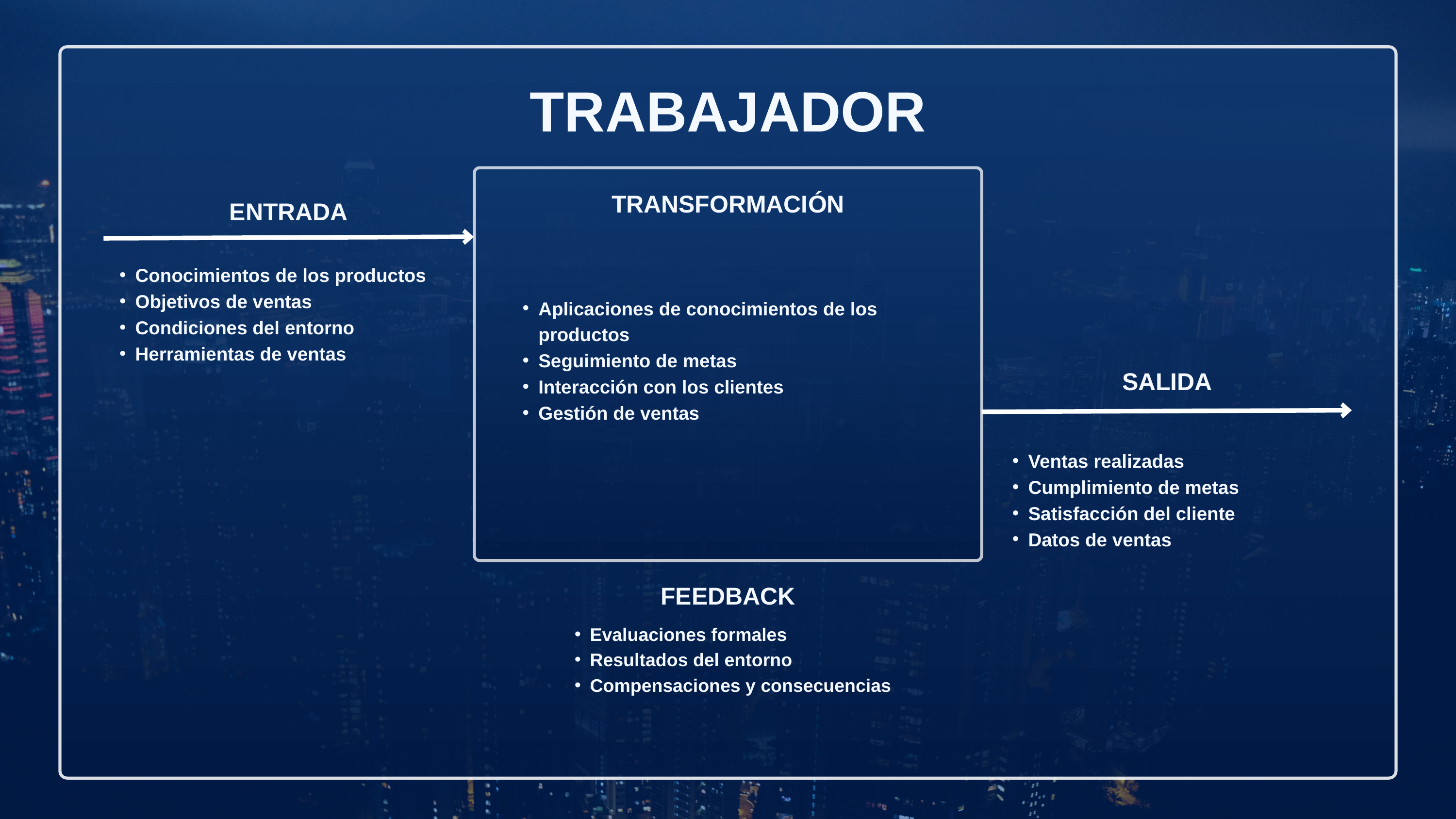

TRABAJADOR

TRANSFORMACIÓN
ENTRADA

Conocimientos de los productos
Objetivos de ventas
Condiciones del entorno
Herramientas de ventas

Aplicaciones de conocimientos de los productos
Seguimiento de metas
Interacción con los clientes
Gestión de ventas

SALIDA

Ventas realizadas
Cumplimiento de metas
Satisfacción del cliente
Datos de ventas

FEEDBACK
Evaluaciones formales
Resultados del entorno
Compensaciones y consecuencias